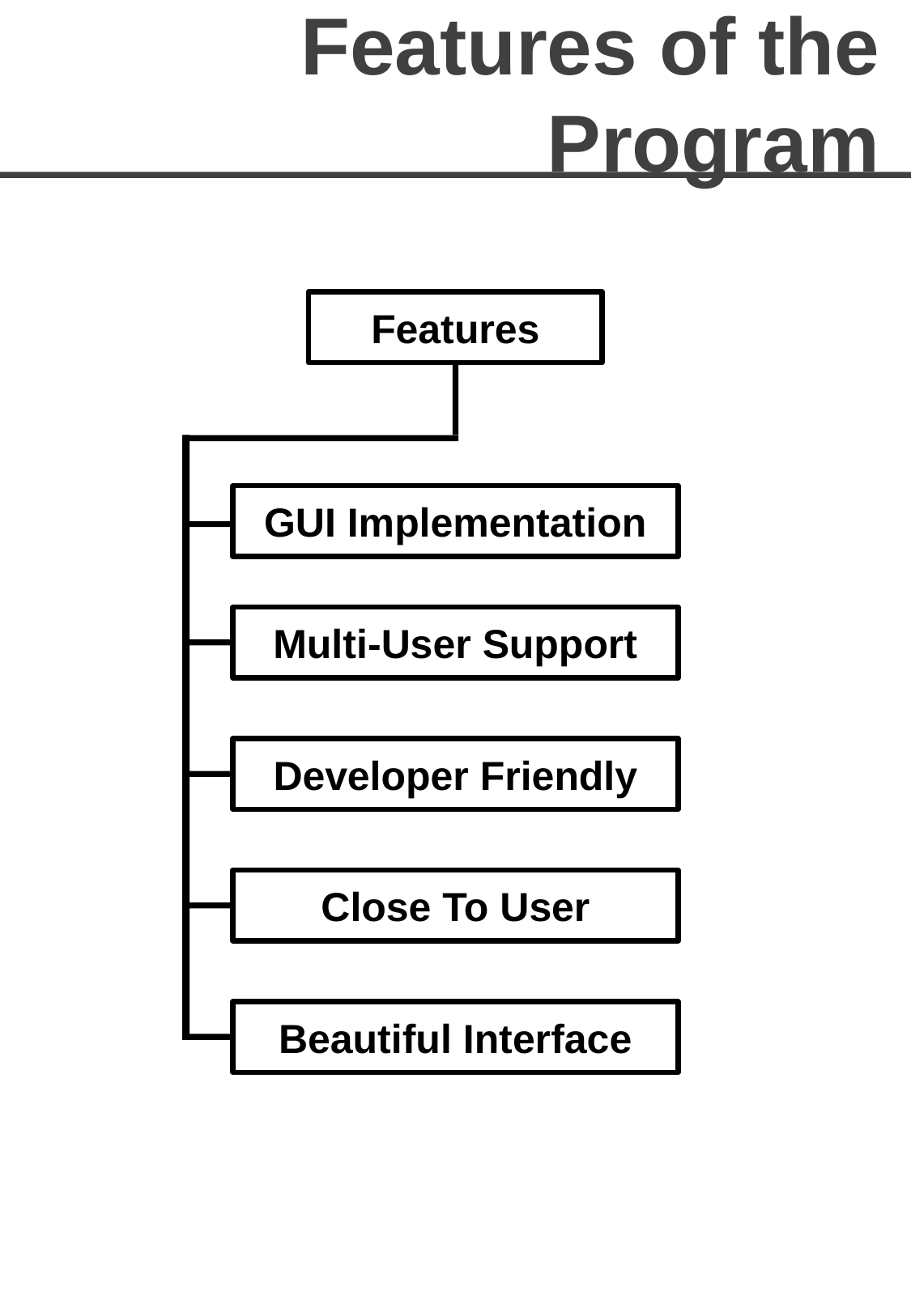

Features of the Program

Features

GUI Implementation

Multi-User Support

Developer Friendly

Close To User

Beautiful Interface